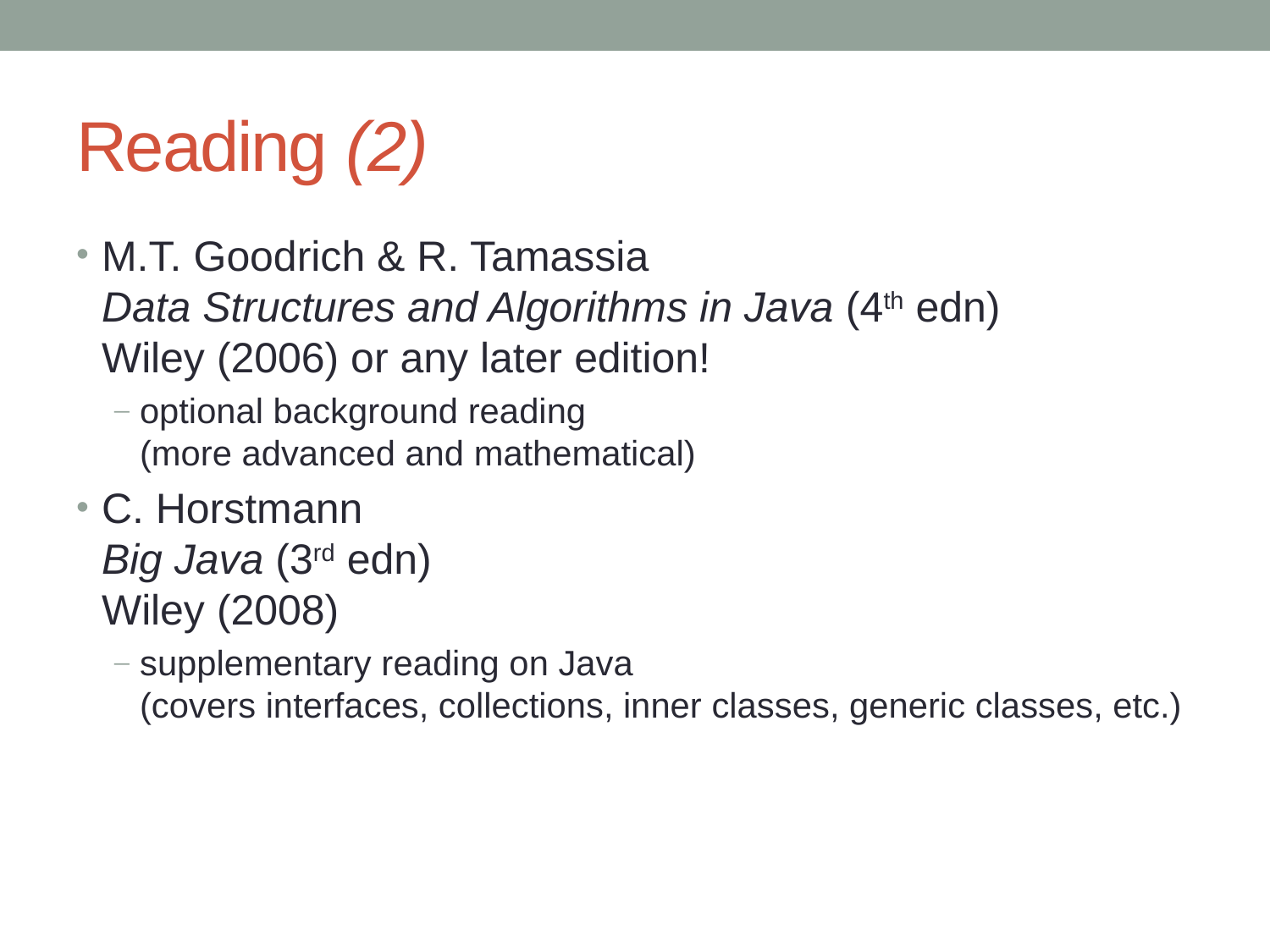

# Reading (2)
M.T. Goodrich & R. Tamassia
Data Structures and Algorithms in Java (4th edn)
Wiley (2006) or any later edition!
optional background reading
(more advanced and mathematical)
C. Horstmann
Big Java (3rd edn)
Wiley (2008)
supplementary reading on Java
(covers interfaces, collections, inner classes, generic classes, etc.)